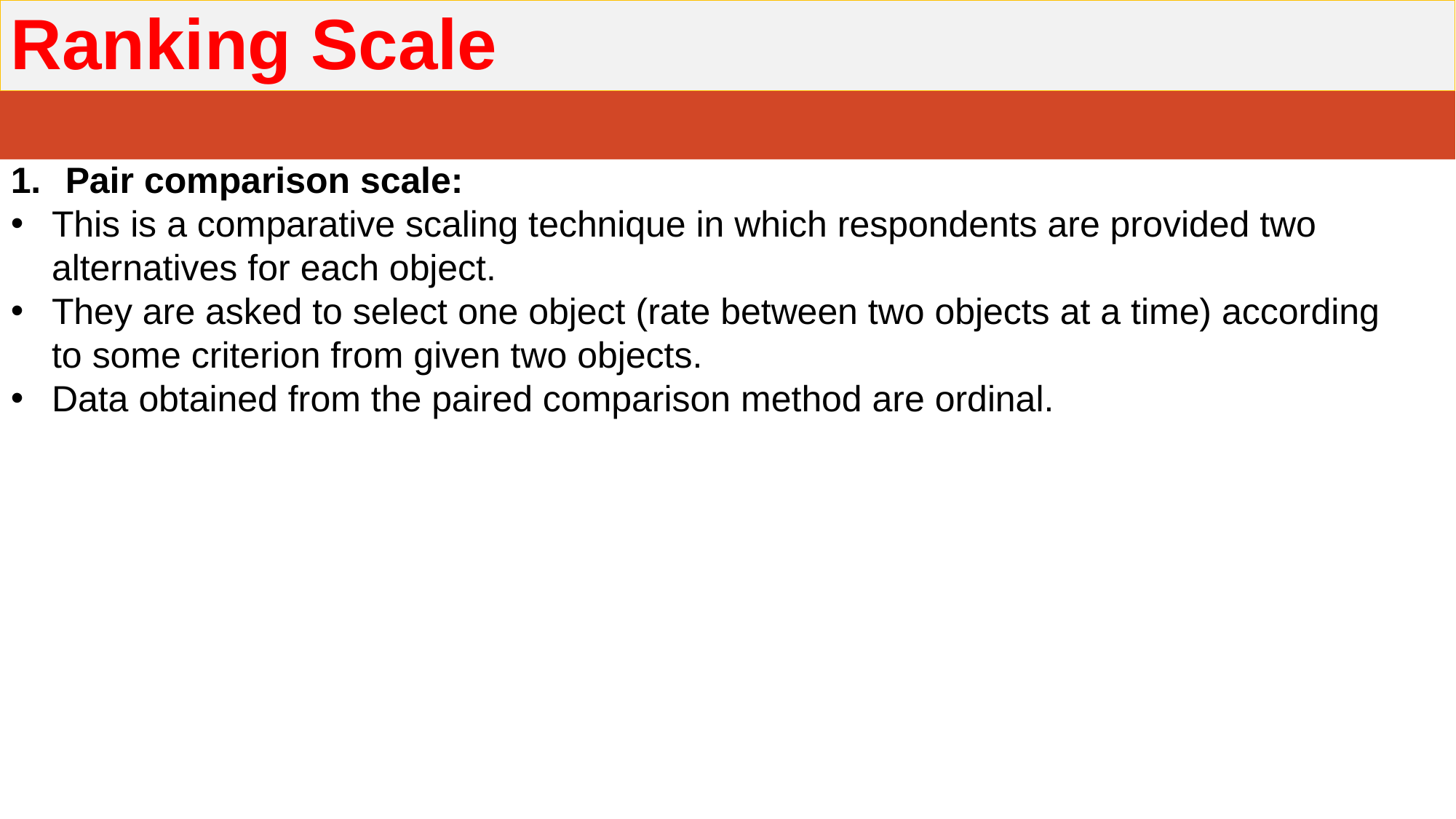

# Ranking Scale
Pair comparison scale:
This is a comparative scaling technique in which respondents are provided two alternatives for each object.
They are asked to select one object (rate between two objects at a time) according to some criterion from given two objects.
Data obtained from the paired comparison method are ordinal.